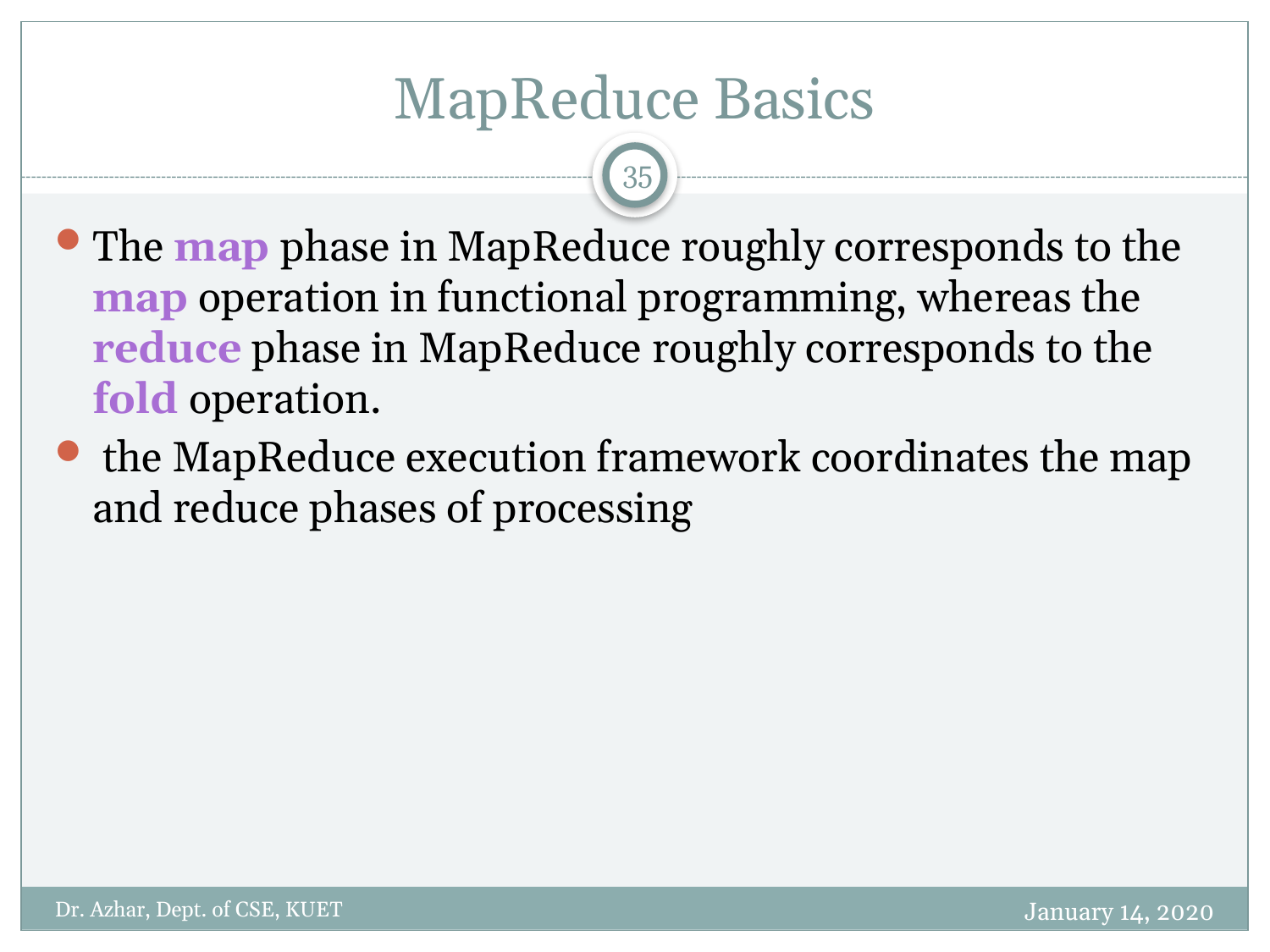

# MapReduce Basics
35
The map phase in MapReduce roughly corresponds to the map operation in functional programming, whereas the reduce phase in MapReduce roughly corresponds to the fold operation.
 the MapReduce execution framework coordinates the map and reduce phases of processing

January 14, 2020
Dr. Azhar, Dept. of CSE, KUET